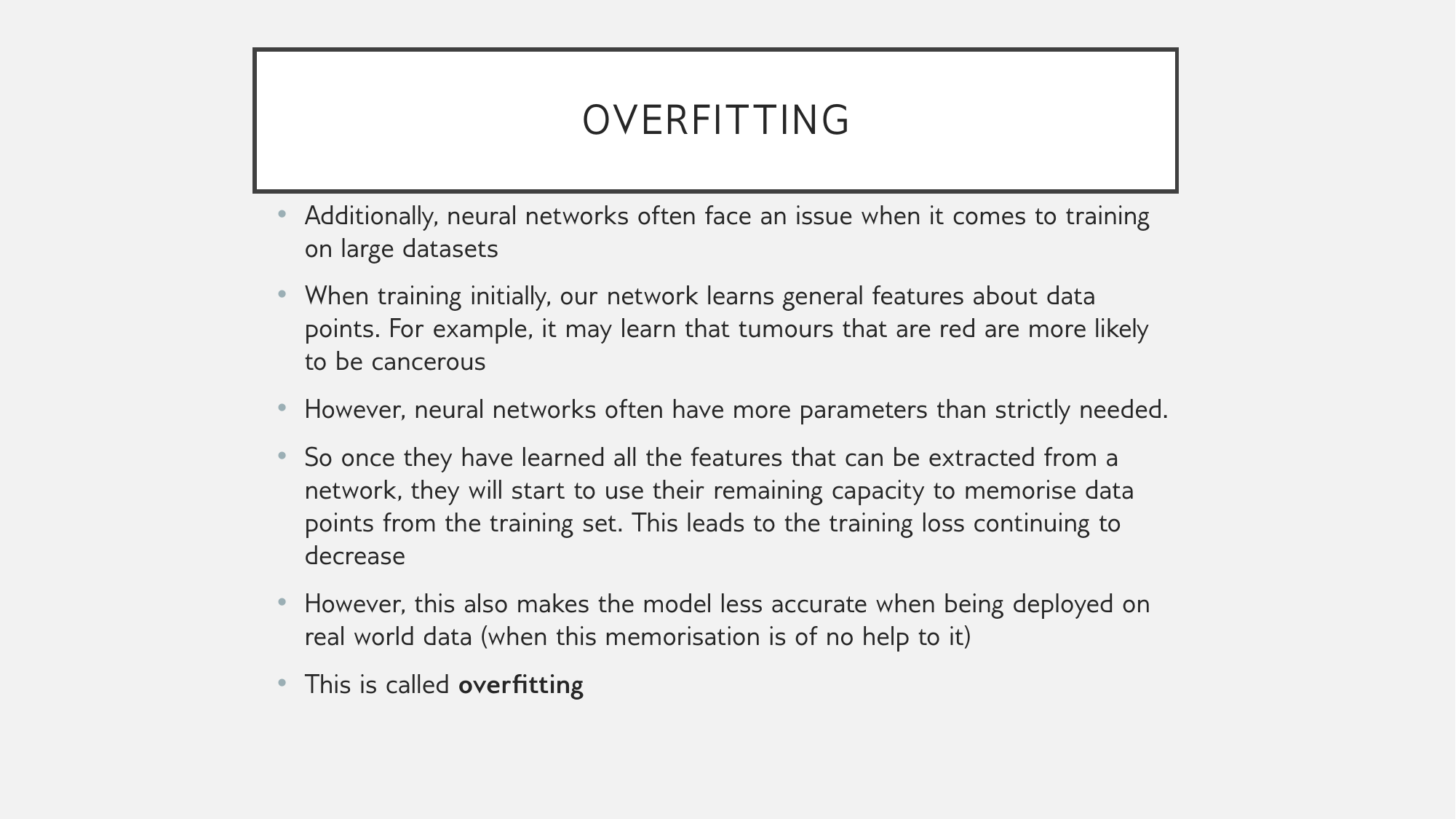

# Overfitting
Additionally, neural networks often face an issue when it comes to training on large datasets
When training initially, our network learns general features about data points. For example, it may learn that tumours that are red are more likely to be cancerous
However, neural networks often have more parameters than strictly needed.
So once they have learned all the features that can be extracted from a network, they will start to use their remaining capacity to memorise data points from the training set. This leads to the training loss continuing to decrease
However, this also makes the model less accurate when being deployed on real world data (when this memorisation is of no help to it)
This is called overfitting